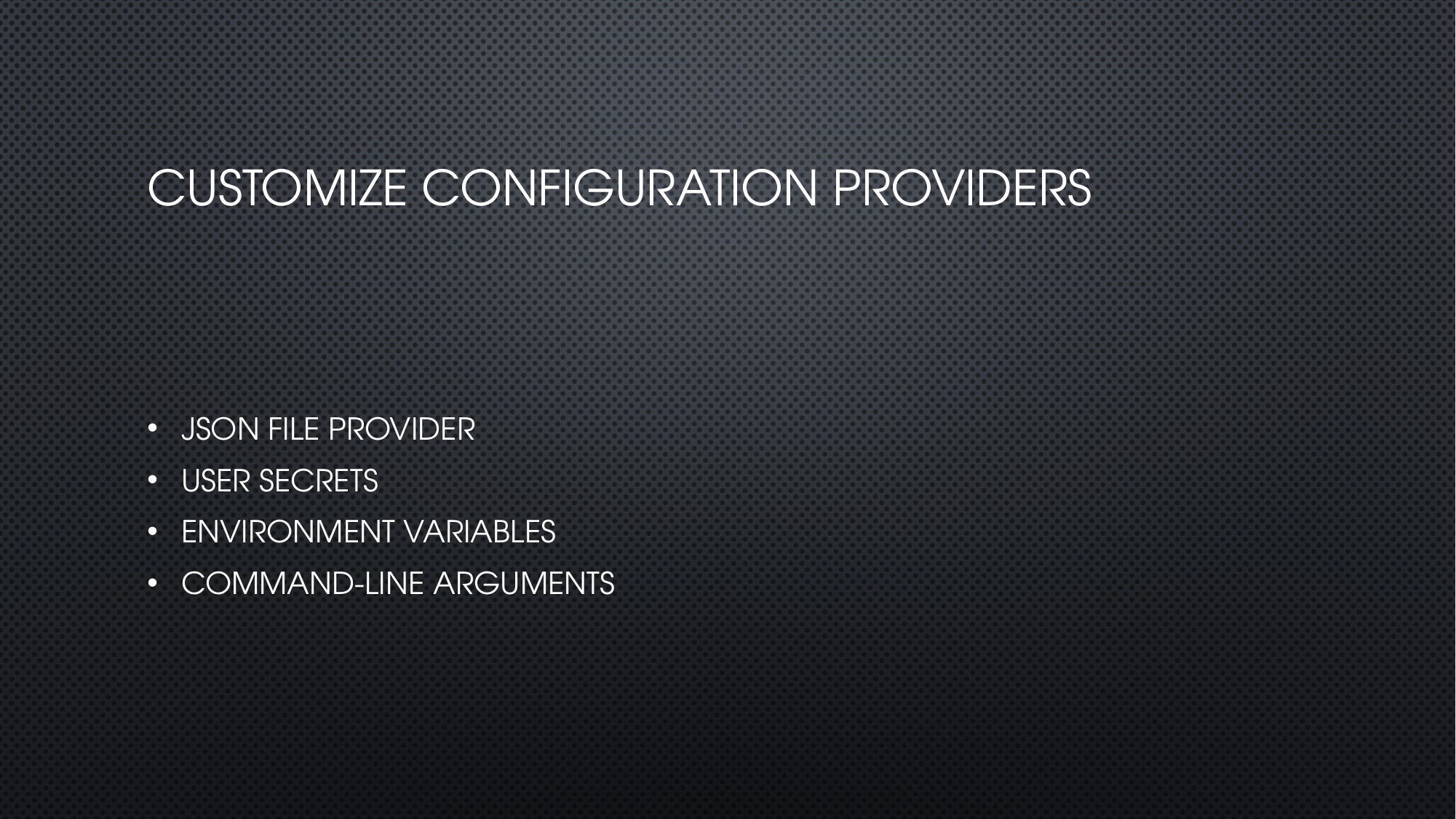

# Customize configuration providers
JSON file provider
User Secrets
Environment variables
Command-line arguments